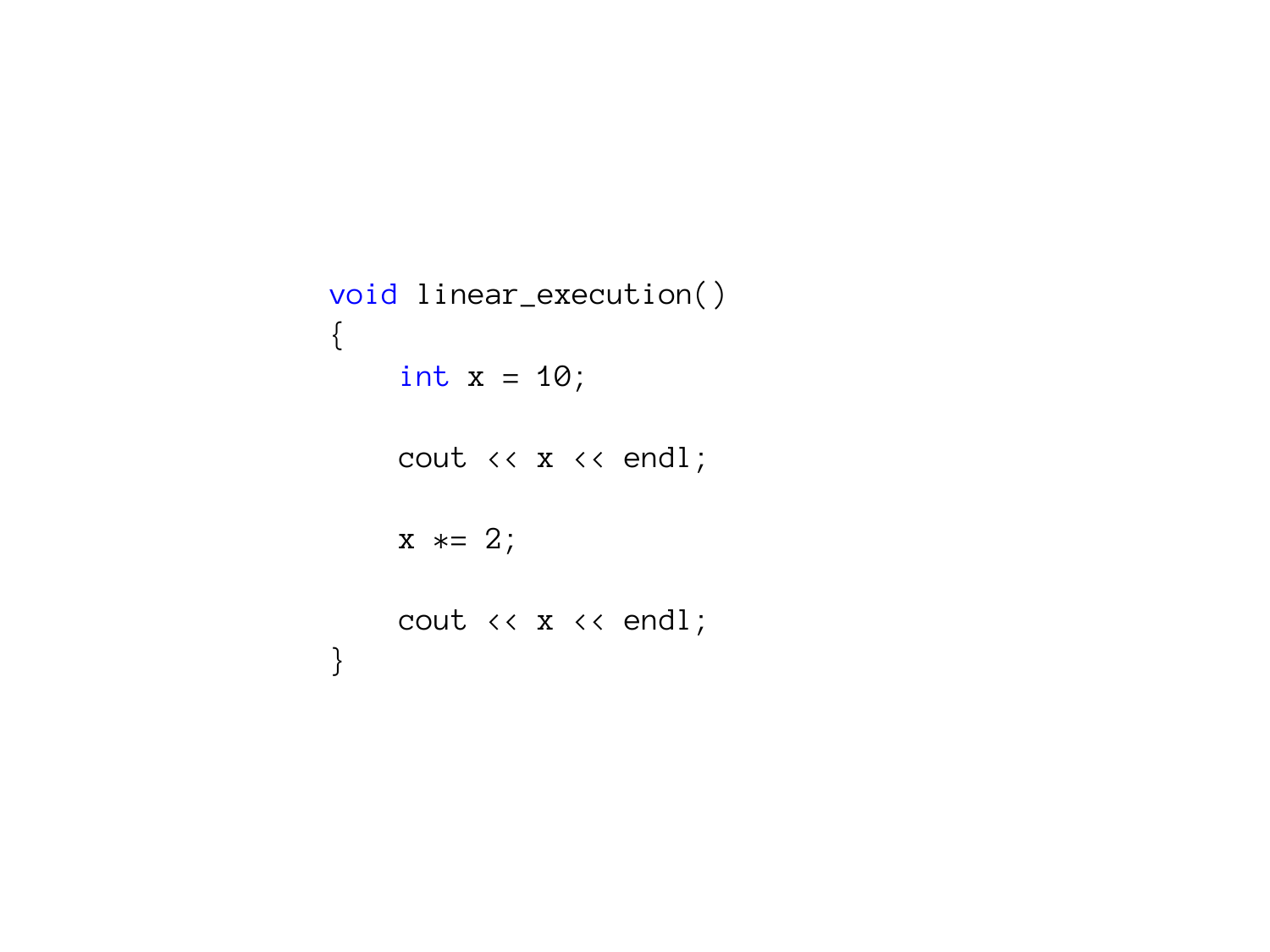

void linear_execution()
{
    int x = 10;

    cout << x << endl;

    x *= 2;

    cout << x << endl;
}